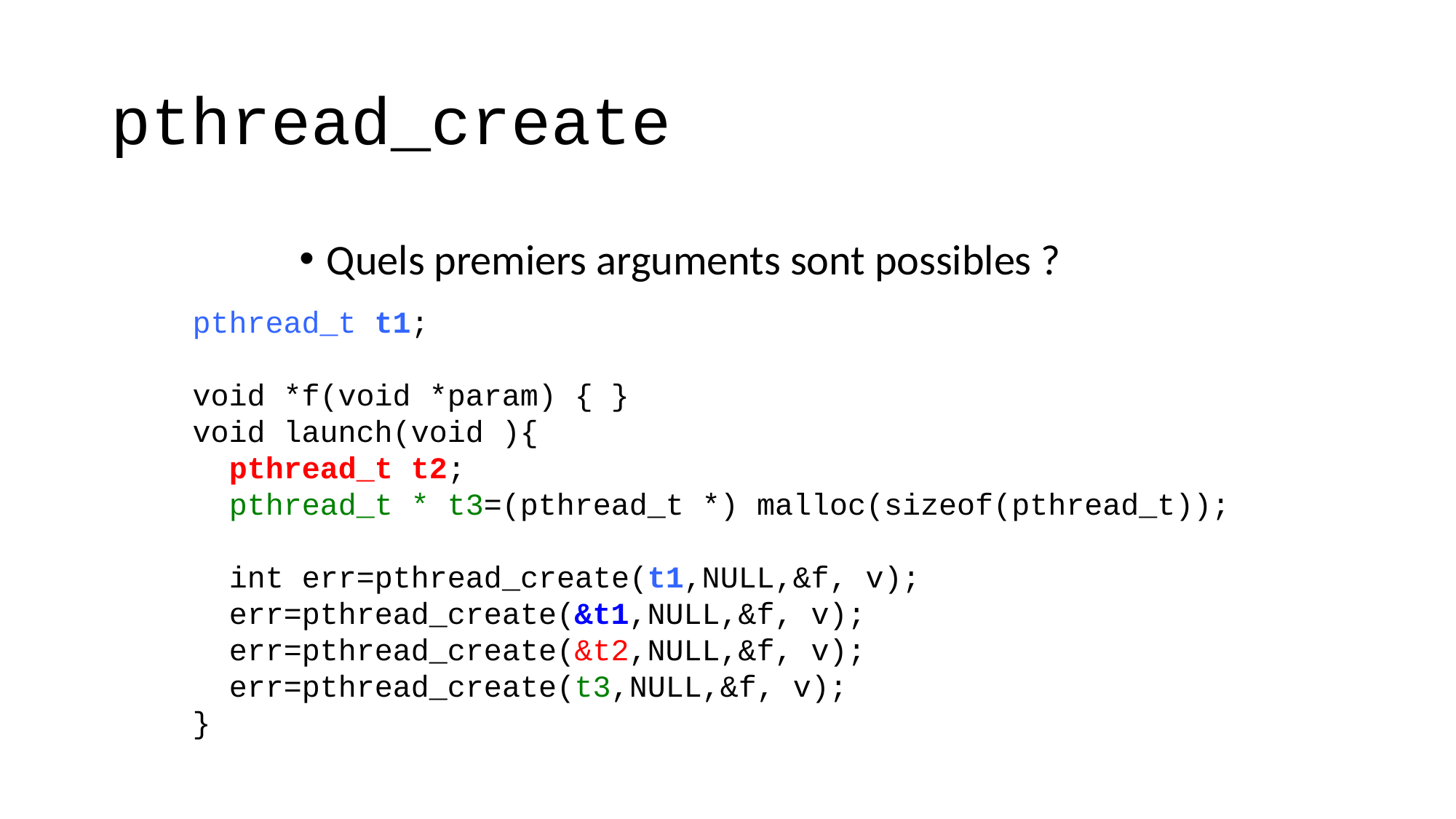

# pthread_create
Quels premiers arguments sont possibles ?

pthread_t t1;

void *f(void *param) { }
void launch(void ){
  pthread_t t2;
  pthread_t * t3=(pthread_t *) malloc(sizeof(pthread_t));

  int err=pthread_create(t1,NULL,&f, v);
  err=pthread_create(&t1,NULL,&f, v);
  err=pthread_create(&t2,NULL,&f, v);
  err=pthread_create(t3,NULL,&f, v);
}